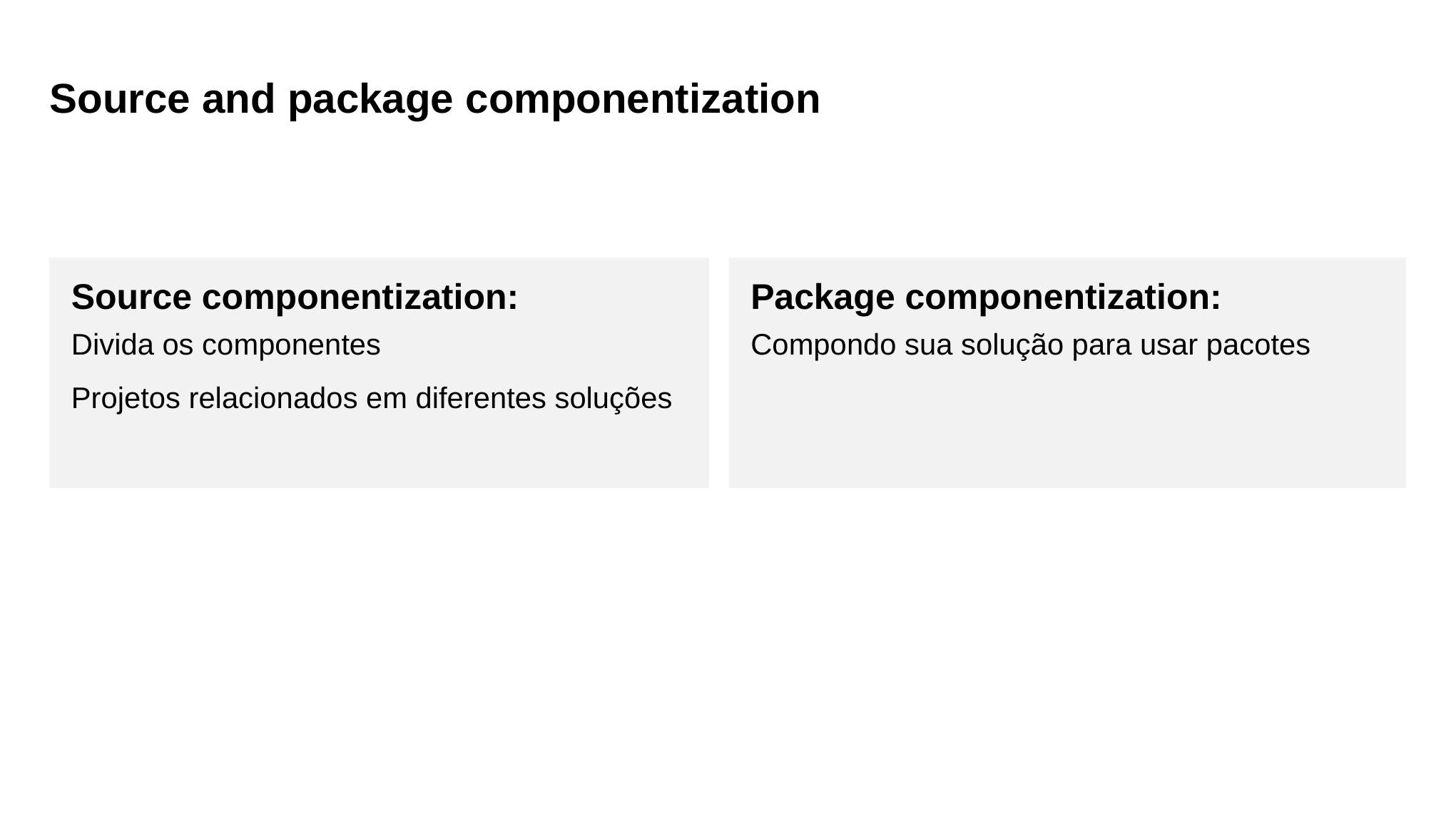

# Source and package componentization
Source componentization:
Divida os componentes
Projetos relacionados em diferentes soluções
Package componentization:
Compondo sua solução para usar pacotes